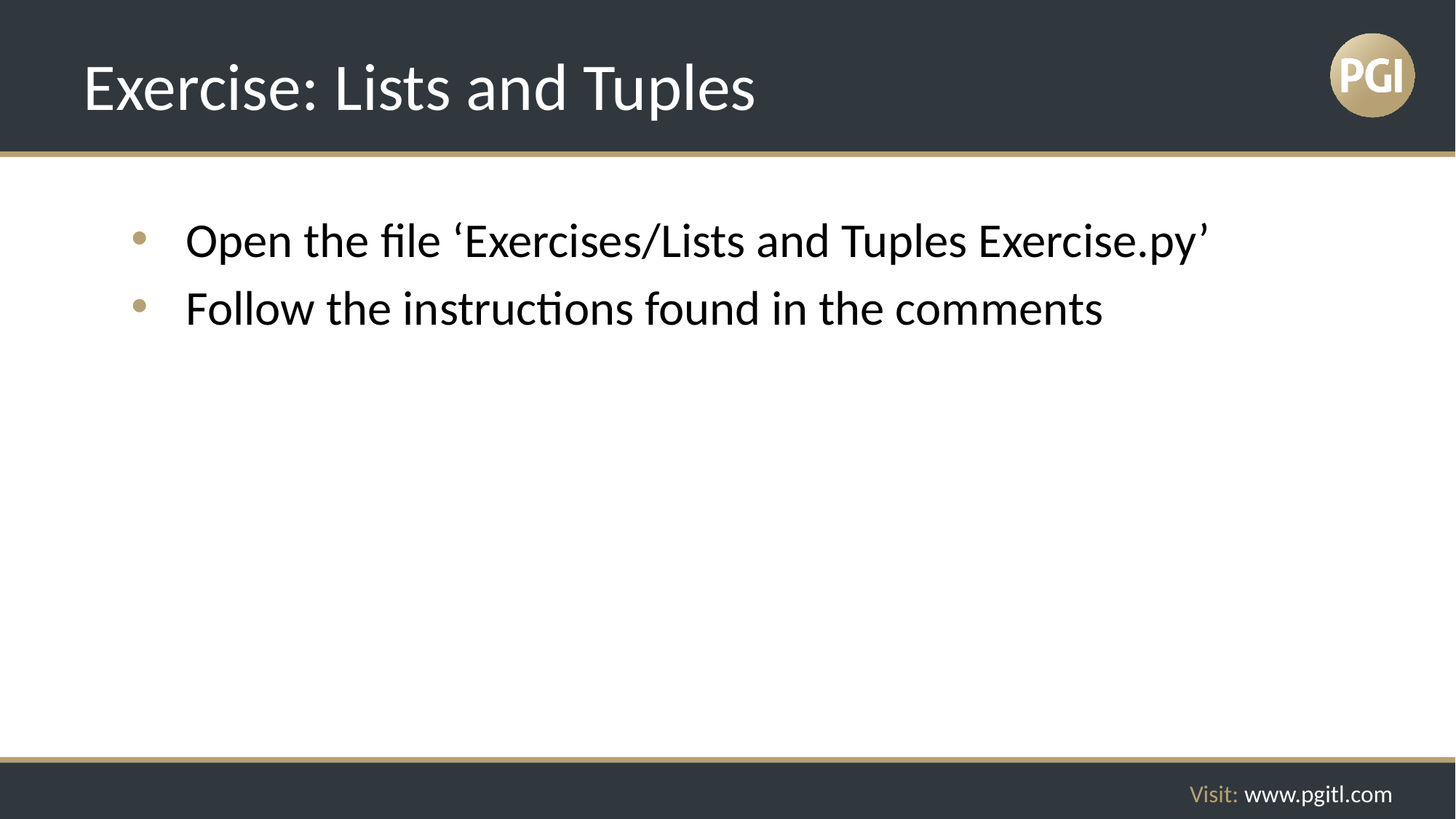

# Exercise: Lists and Tuples
Open the file ‘Exercises/Lists and Tuples Exercise.py’
Follow the instructions found in the comments